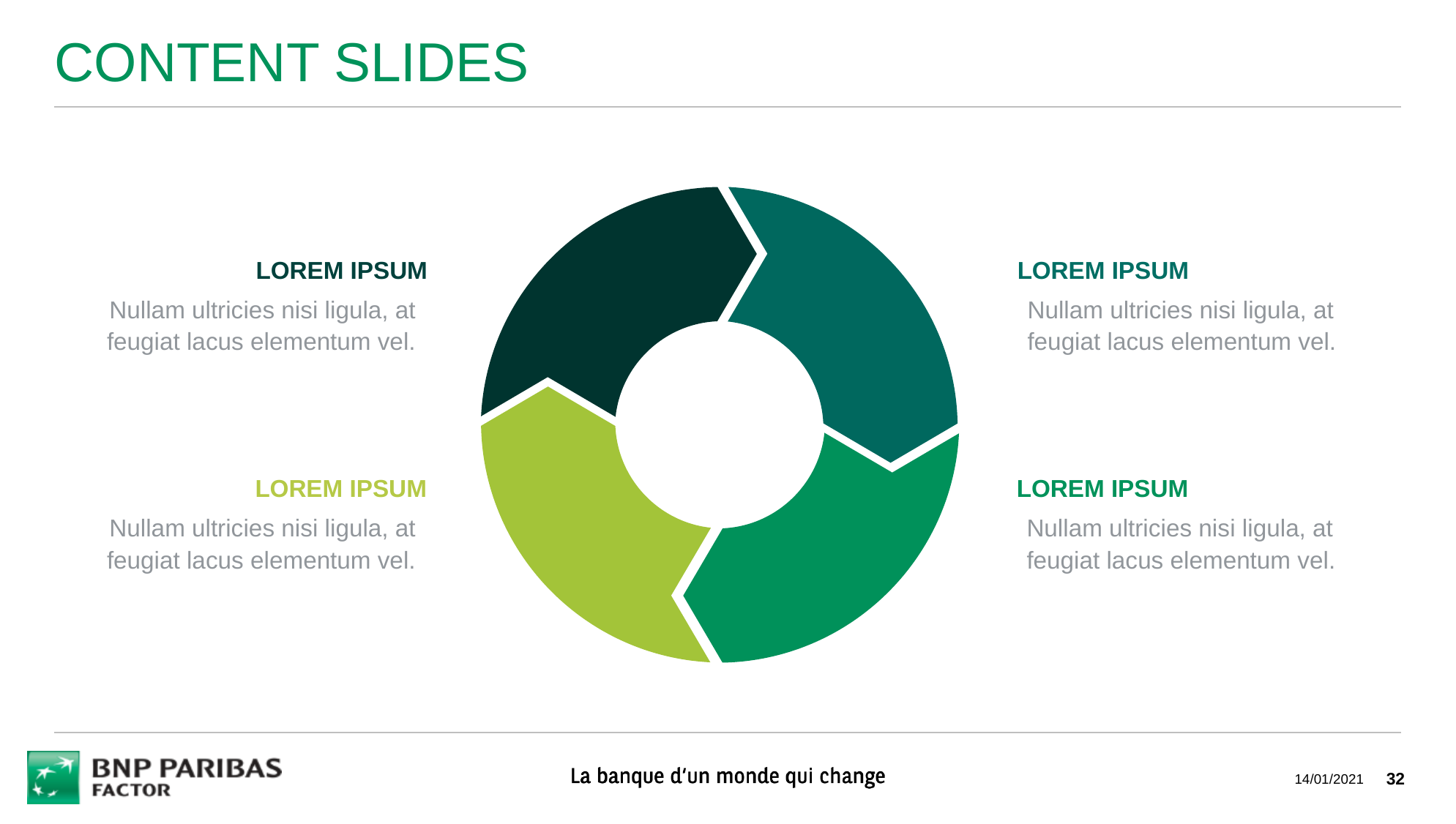

CONTENT SLIDES

LOREM IPSUM
Nullam ultricies nisi ligula, at feugiat lacus elementum vel.
LOREM IPSUM
Nullam ultricies nisi ligula, at feugiat lacus elementum vel.

LOREM IPSUM
Nullam ultricies nisi ligula, at feugiat lacus elementum vel.
LOREM IPSUM
Nullam ultricies nisi ligula, at feugiat lacus elementum vel.

14/01/2021
32